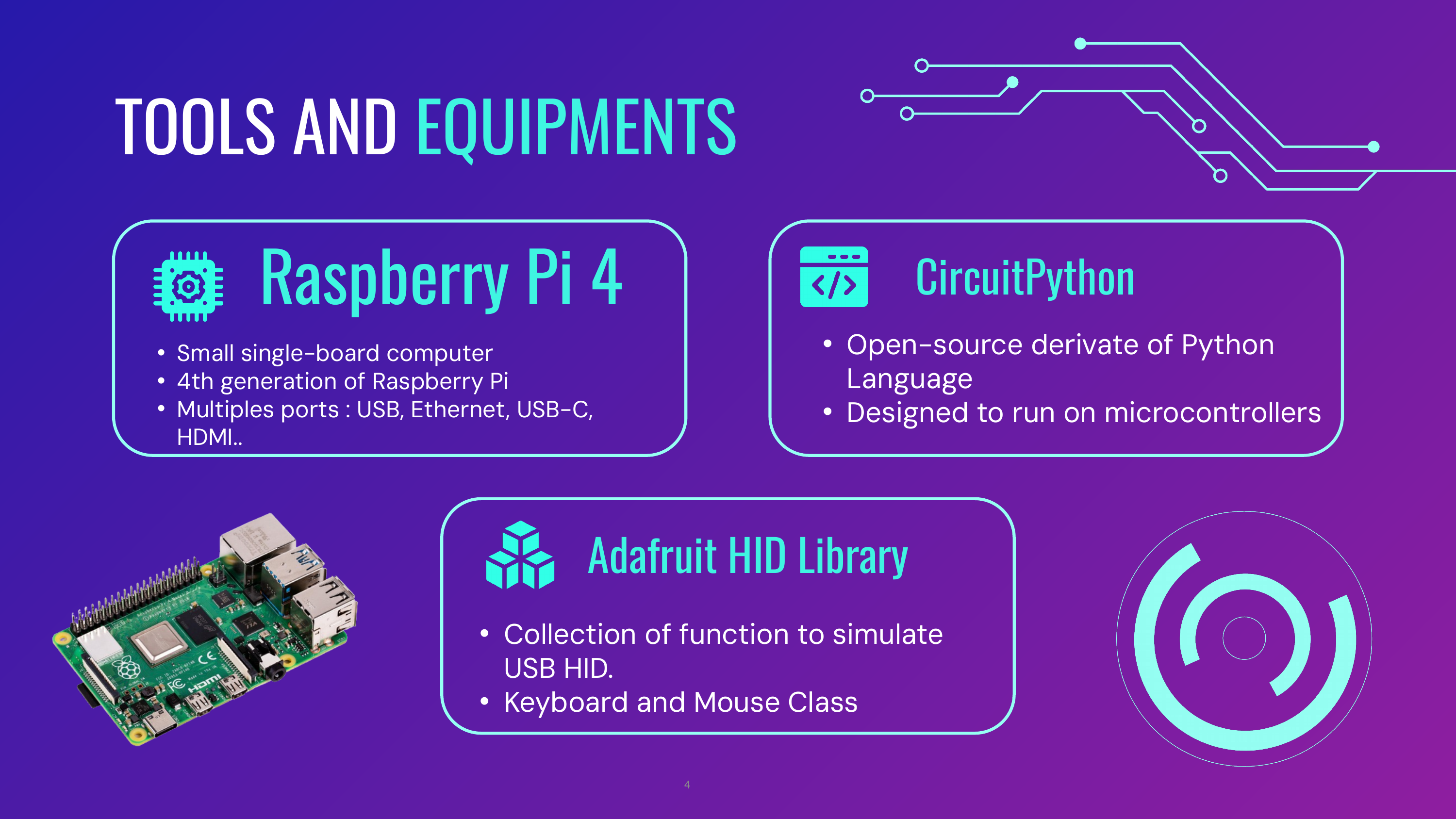

TOOLS AND EQUIPMENTS

CircuitPython
Open-source derivate of Python Language​
Designed to run on microcontrollers

Raspberry Pi 4

Small single-board computer​
4th generation of Raspberry Pi​
Multiples ports : USB, Ethernet, USB-C, HDMI..​

Adafruit HID Library
Collection of function to simulate USB HID.​
Keyboard and Mouse Class

4